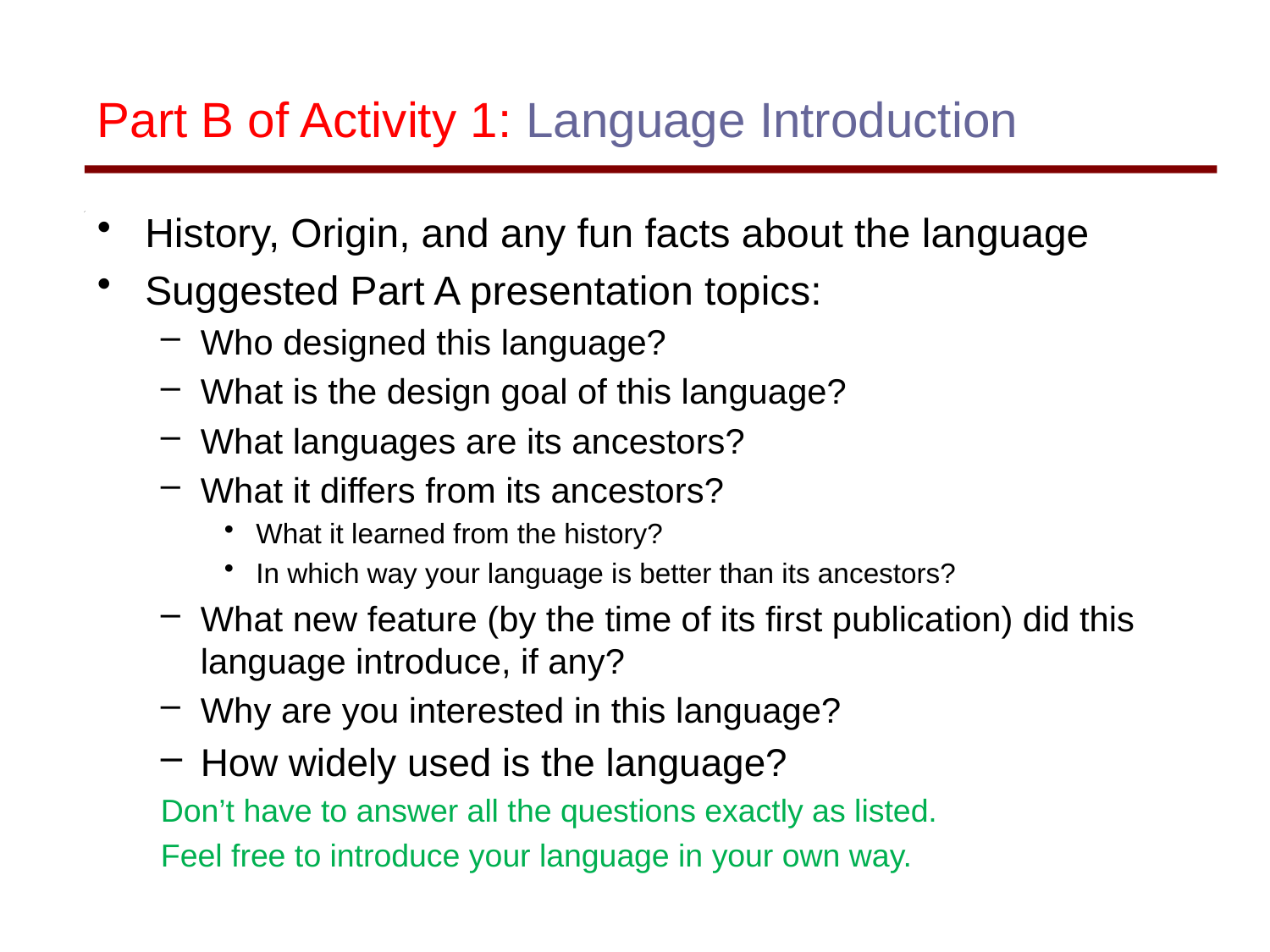

# Part B of Activity 1: Language Introduction
History, Origin, and any fun facts about the language
Suggested Part A presentation topics:
Who designed this language?
What is the design goal of this language?
What languages are its ancestors?
What it differs from its ancestors?
What it learned from the history?
In which way your language is better than its ancestors?
What new feature (by the time of its first publication) did this language introduce, if any?
Why are you interested in this language?
How widely used is the language?
Don’t have to answer all the questions exactly as listed.
Feel free to introduce your language in your own way.